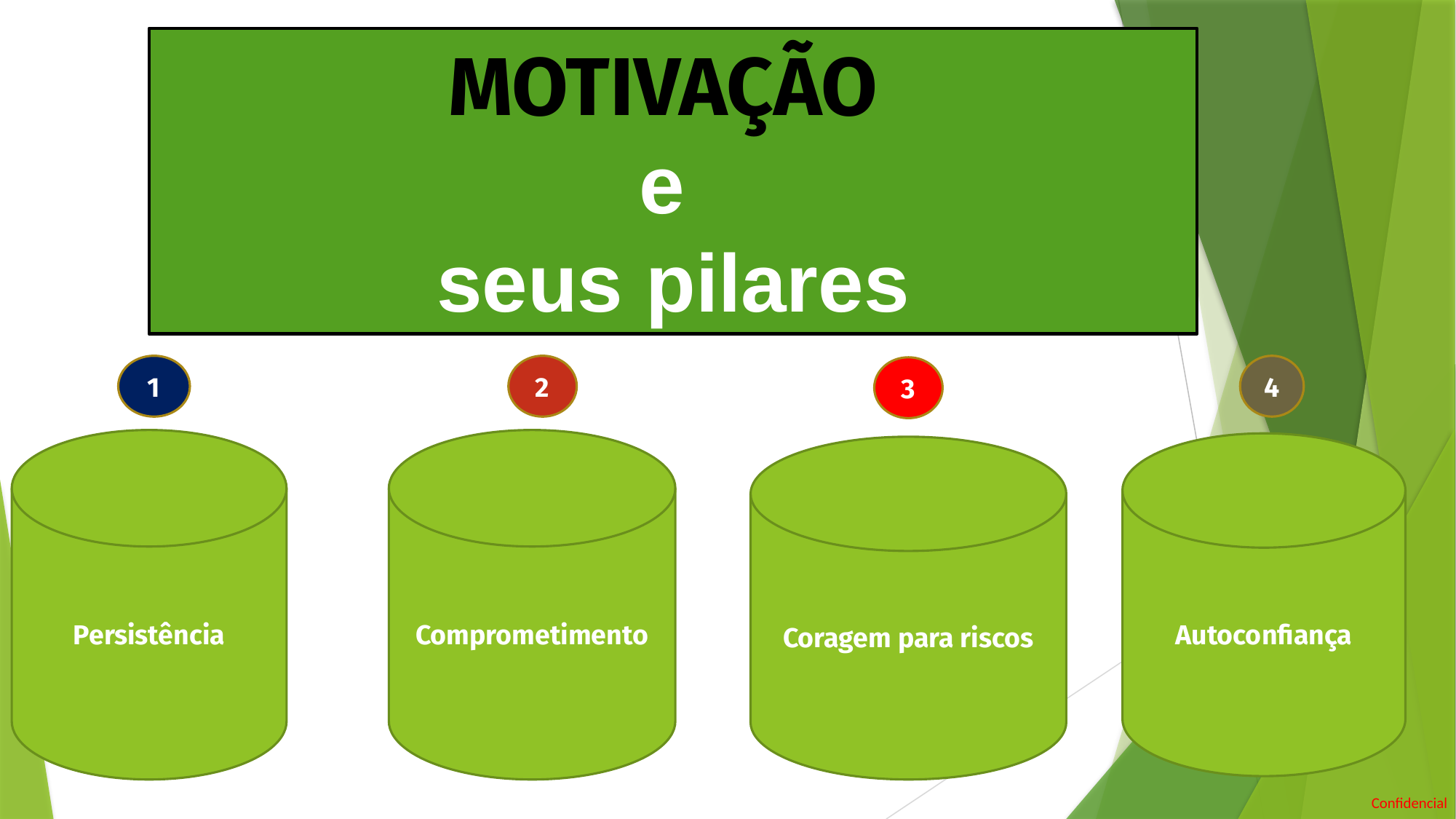

MOTIVAÇÃO
e
seus pilares
4
1
2
3
Persistência
Comprometimento
Autoconfiança
Coragem para riscos